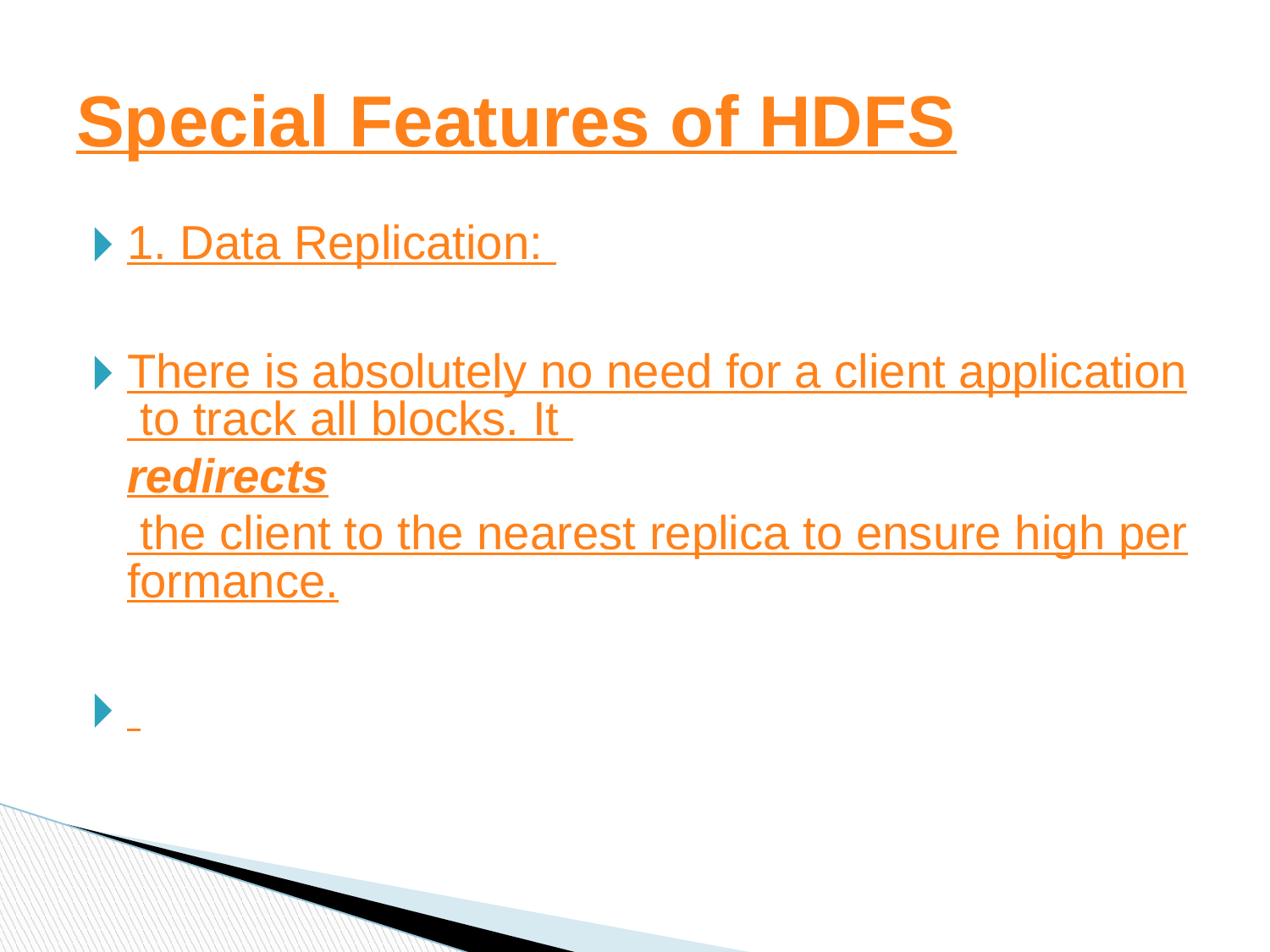

# Special Features of HDFS
1. Data Replication:

There is absolutely no need for a client application to track all blocks. It redirects the client to the nearest replica to ensure high performance.